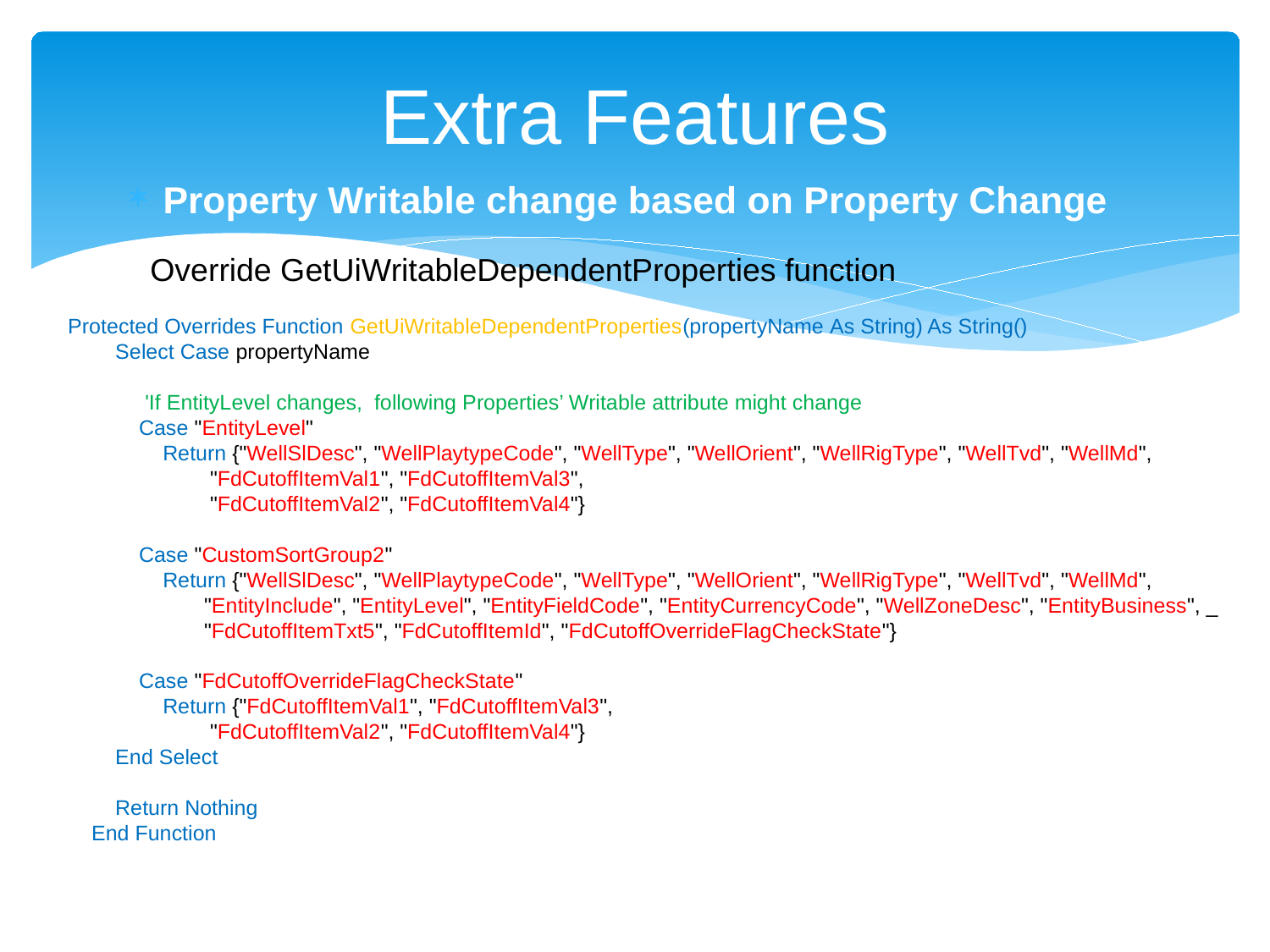

# Extra Features
Property Writable change based on Property Change
Override GetUiWritableDependentProperties function
Protected Overrides Function GetUiWritableDependentProperties(propertyName As String) As String()
        Select Case propertyName

             'If EntityLevel changes,  following Properties’ Writable attribute might change
            Case "EntityLevel"
                Return {"WellSlDesc", "WellPlaytypeCode", "WellType", "WellOrient", "WellRigType", "WellTvd", "WellMd",
                        "FdCutoffItemVal1", "FdCutoffItemVal3",
                        "FdCutoffItemVal2", "FdCutoffItemVal4"}

            Case "CustomSortGroup2"
                Return {"WellSlDesc", "WellPlaytypeCode", "WellType", "WellOrient", "WellRigType", "WellTvd", "WellMd",
                       "EntityInclude", "EntityLevel", "EntityFieldCode", "EntityCurrencyCode", "WellZoneDesc", "EntityBusiness", _
                       "FdCutoffItemTxt5", "FdCutoffItemId", "FdCutoffOverrideFlagCheckState"}

            Case "FdCutoffOverrideFlagCheckState"
                Return {"FdCutoffItemVal1", "FdCutoffItemVal3",
                        "FdCutoffItemVal2", "FdCutoffItemVal4"}
        End Select

        Return Nothing
    End Function